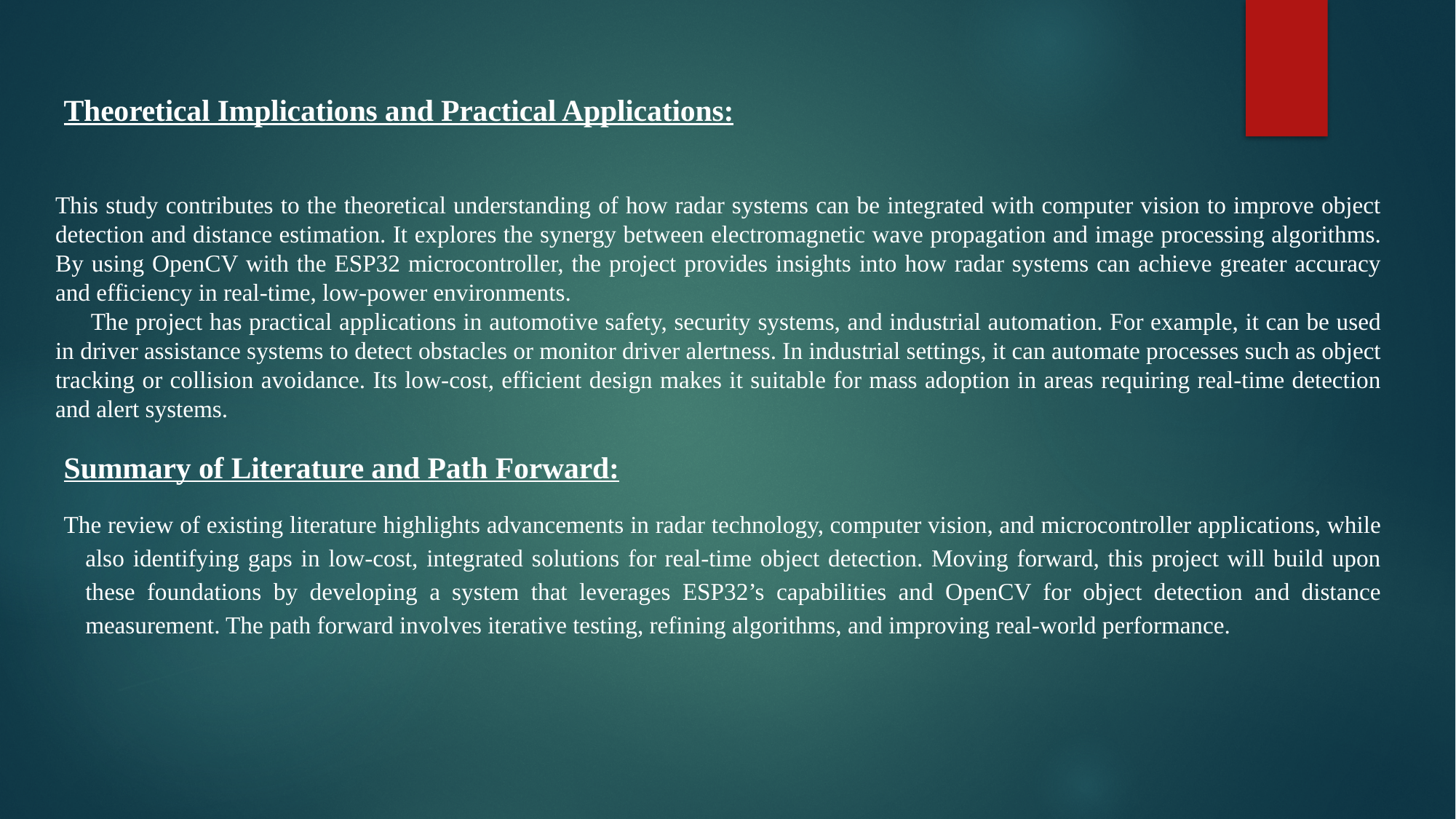

Theoretical Implications and Practical Applications:

This study contributes to the theoretical understanding of how radar systems can be integrated with computer vision to improve object detection and distance estimation. It explores the synergy between electromagnetic wave propagation and image processing algorithms. By using OpenCV with the ESP32 microcontroller, the project provides insights into how radar systems can achieve greater accuracy and efficiency in real-time, low-power environments.
     The project has practical applications in automotive safety, security systems, and industrial automation. For example, it can be used in driver assistance systems to detect obstacles or monitor driver alertness. In industrial settings, it can automate processes such as object tracking or collision avoidance. Its low-cost, efficient design makes it suitable for mass adoption in areas requiring real-time detection and alert systems.
Summary of Literature and Path Forward:
The review of existing literature highlights advancements in radar technology, computer vision, and microcontroller applications, while also identifying gaps in low-cost, integrated solutions for real-time object detection. Moving forward, this project will build upon these foundations by developing a system that leverages ESP32’s capabilities and OpenCV for object detection and distance measurement. The path forward involves iterative testing, refining algorithms, and improving real-world performance.